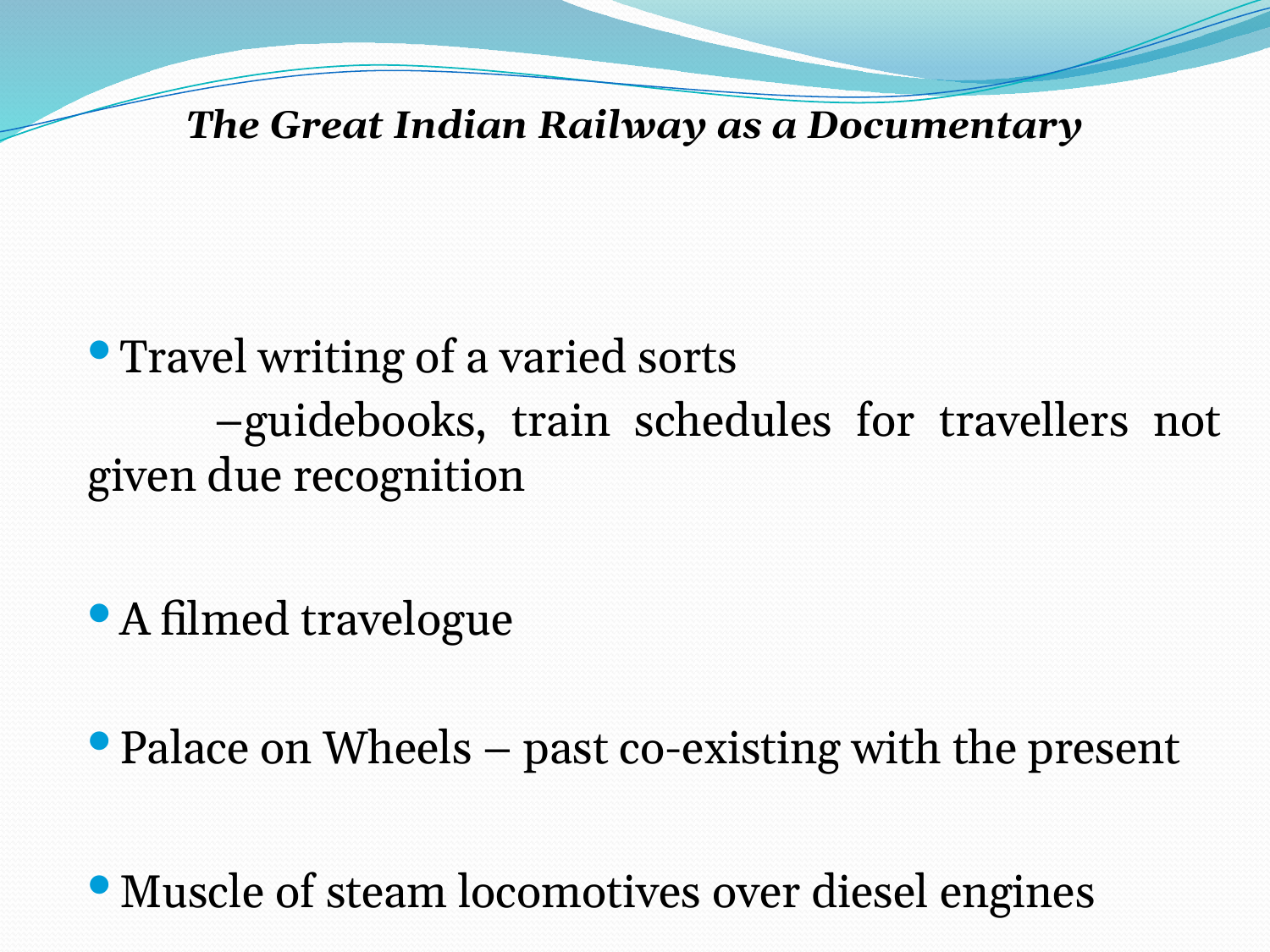

# The Great Indian Railway as a Documentary

Travel writing of a varied sorts
	–guidebooks, train schedules for travellers not given due recognition

A filmed travelogue

Palace on Wheels – past co-existing with the present

Muscle of steam locomotives over diesel engines